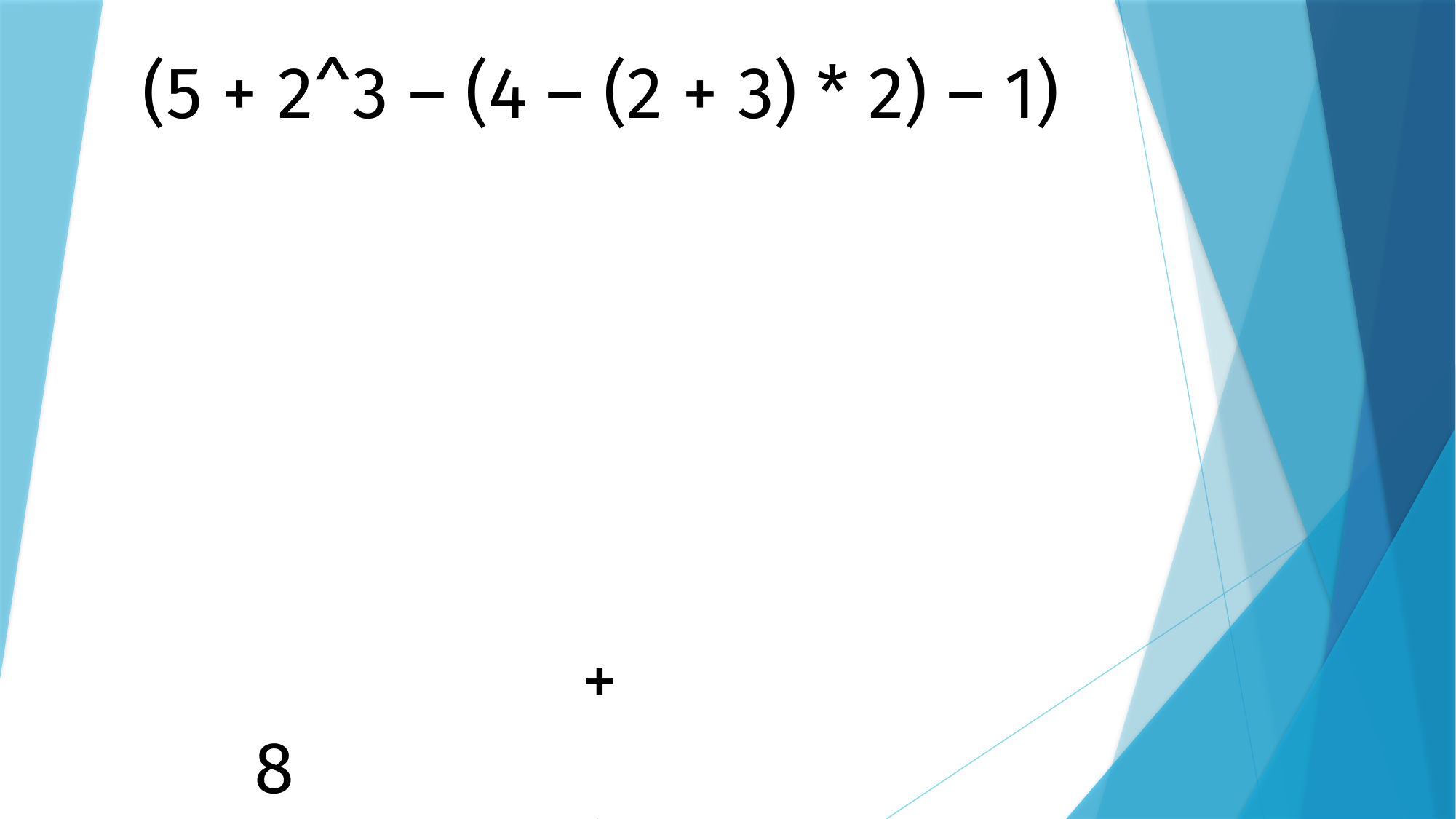

(5 + 2^3 – (4 – (2 + 3) * 2) – 1)

					+									8
					(									5